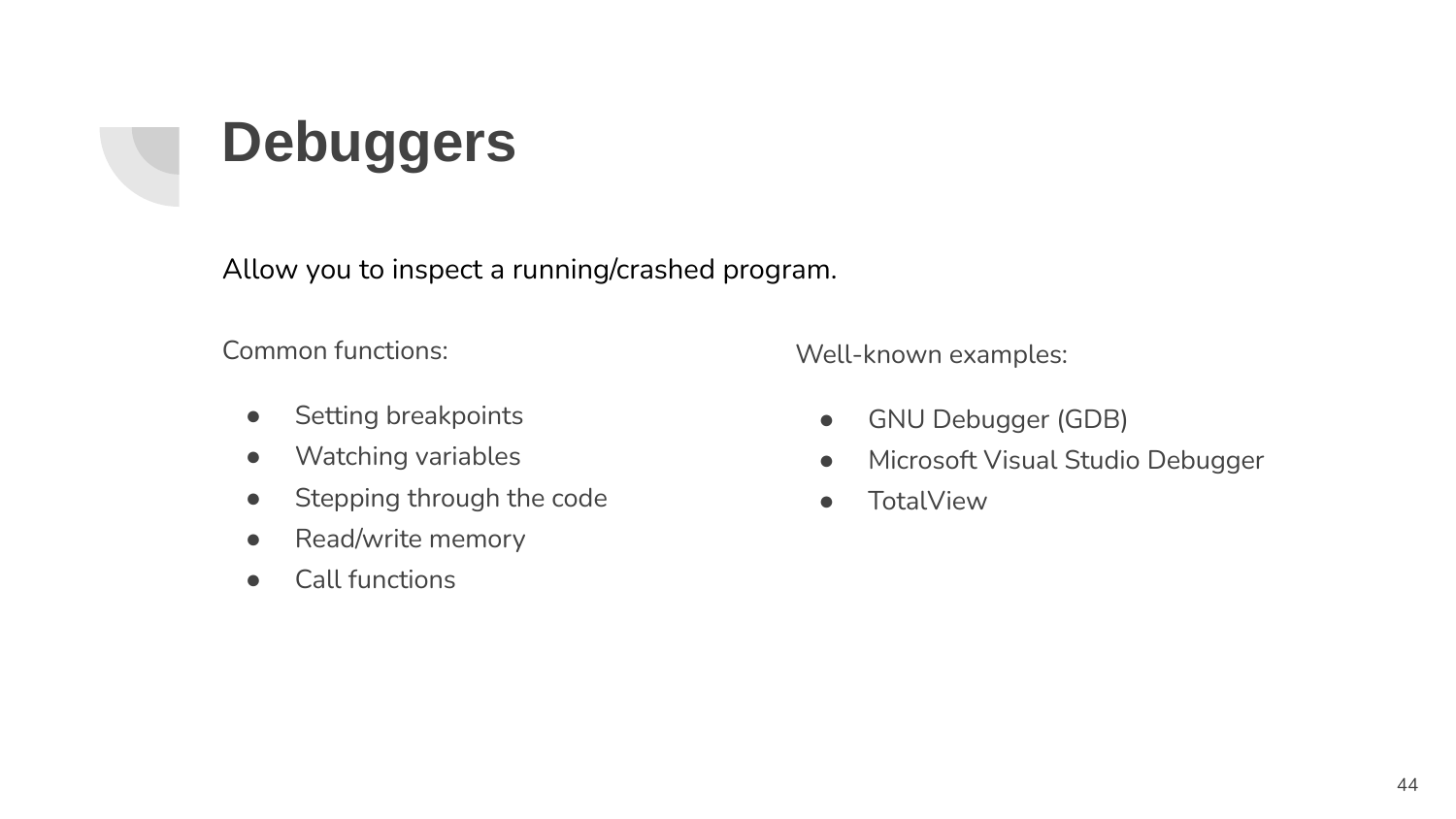

# Debuggers
Allow you to inspect a running/crashed program.
Common functions:
Setting breakpoints
Watching variables
Stepping through the code
Read/write memory
Call functions
Well-known examples:
GNU Debugger (GDB)
Microsoft Visual Studio Debugger
TotalView
44